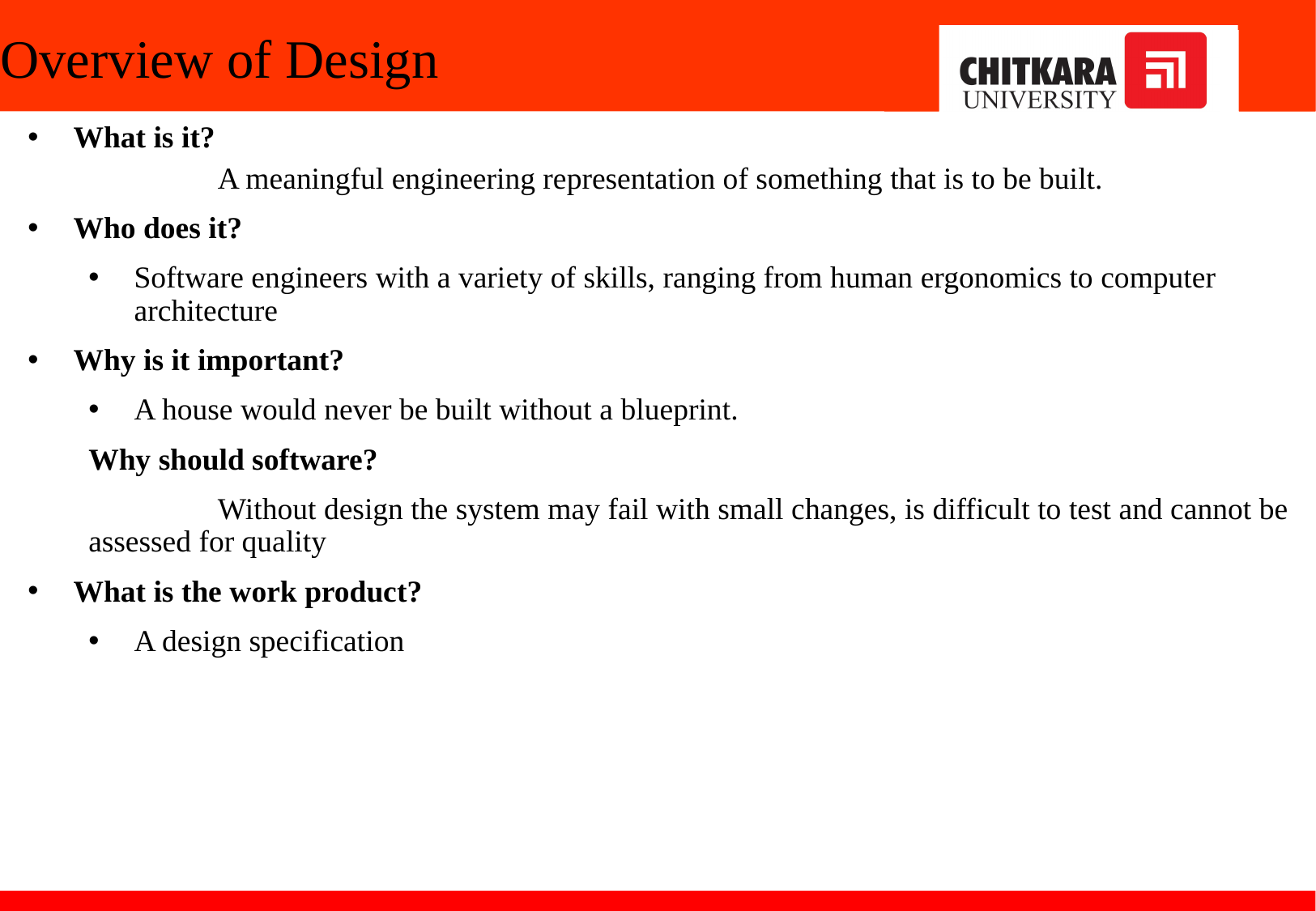

# Overview of Design
What is it?
	 A meaningful engineering representation of something that is to be built.
Who does it?
Software engineers with a variety of skills, ranging from human ergonomics to computer architecture
Why is it important?
A house would never be built without a blueprint.
Why should software?
	 Without design the system may fail with small changes, is difficult to test and cannot be 	assessed for quality
What is the work product?
A design specification